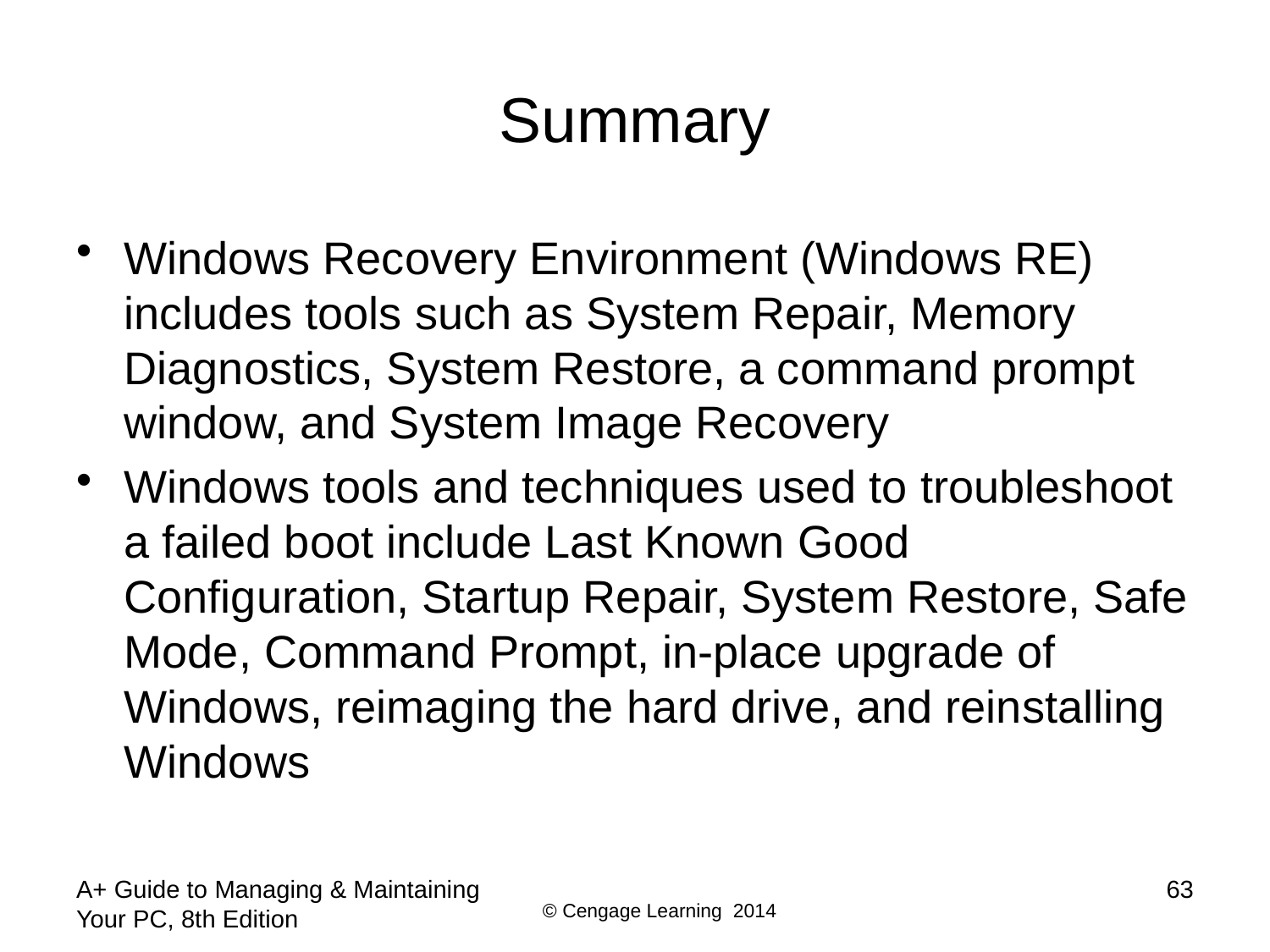

# Summary
Windows Recovery Environment (Windows RE) includes tools such as System Repair, Memory Diagnostics, System Restore, a command prompt window, and System Image Recovery
Windows tools and techniques used to troubleshoot a failed boot include Last Known Good Configuration, Startup Repair, System Restore, Safe Mode, Command Prompt, in-place upgrade of Windows, reimaging the hard drive, and reinstalling Windows
A+ Guide to Managing & Maintaining Your PC, 8th Edition
63